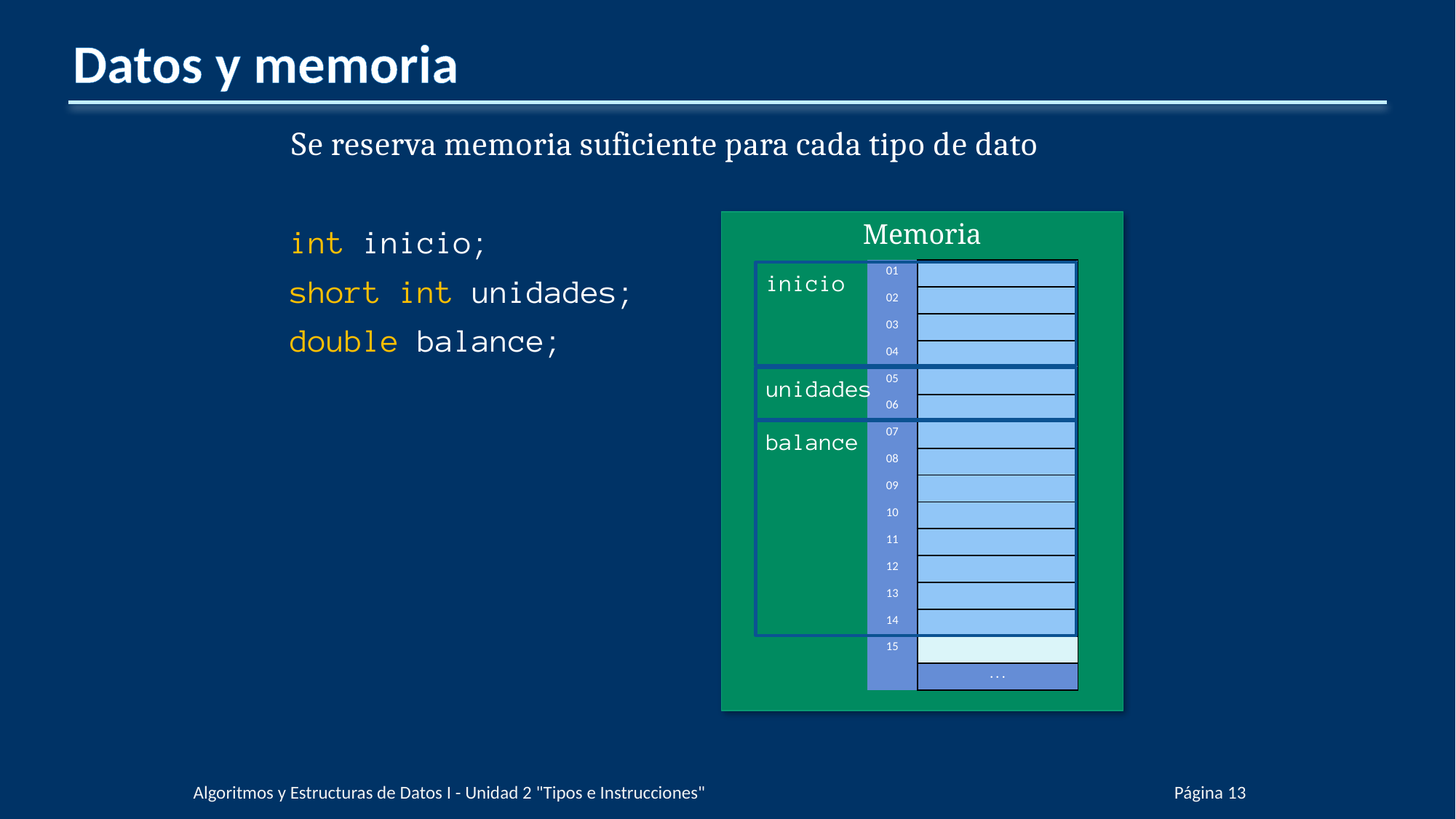

# Datos y memoria
Se reserva memoria suficiente para cada tipo de dato

int inicio;
short int unidades;
double balance;

Memoria
| 01 |  |
| --- | --- |
| 02 |  |
| 03 |  |
| 04 |  |
| 05 |  |
| 06 |  |
| 07 |  |
| 08 |  |
| 09 |  |
| 10 |  |
| 11 |  |
| 12 |  |
| 13 |  |
| 14 |  |
| 15 |  |
|  | . . . |
inicio
unidades
balance
Algoritmos y Estructuras de Datos I - Unidad 2 "Tipos e Instrucciones"
Página 13